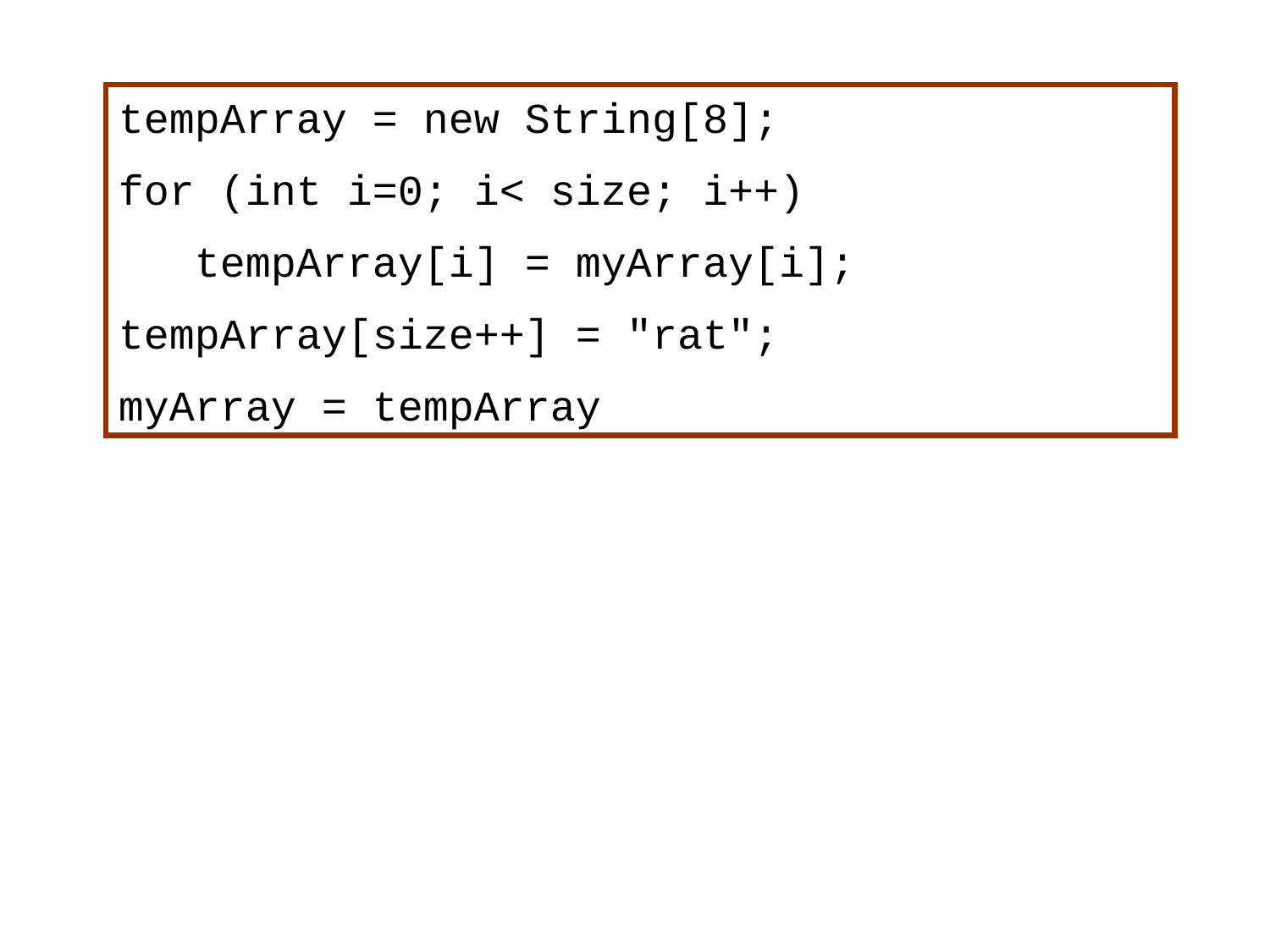

tempArray = new String[8];
for (int i=0; i< size; i++)
   tempArray[i] = myArray[i];
tempArray[size++] = "rat";
myArray = tempArray